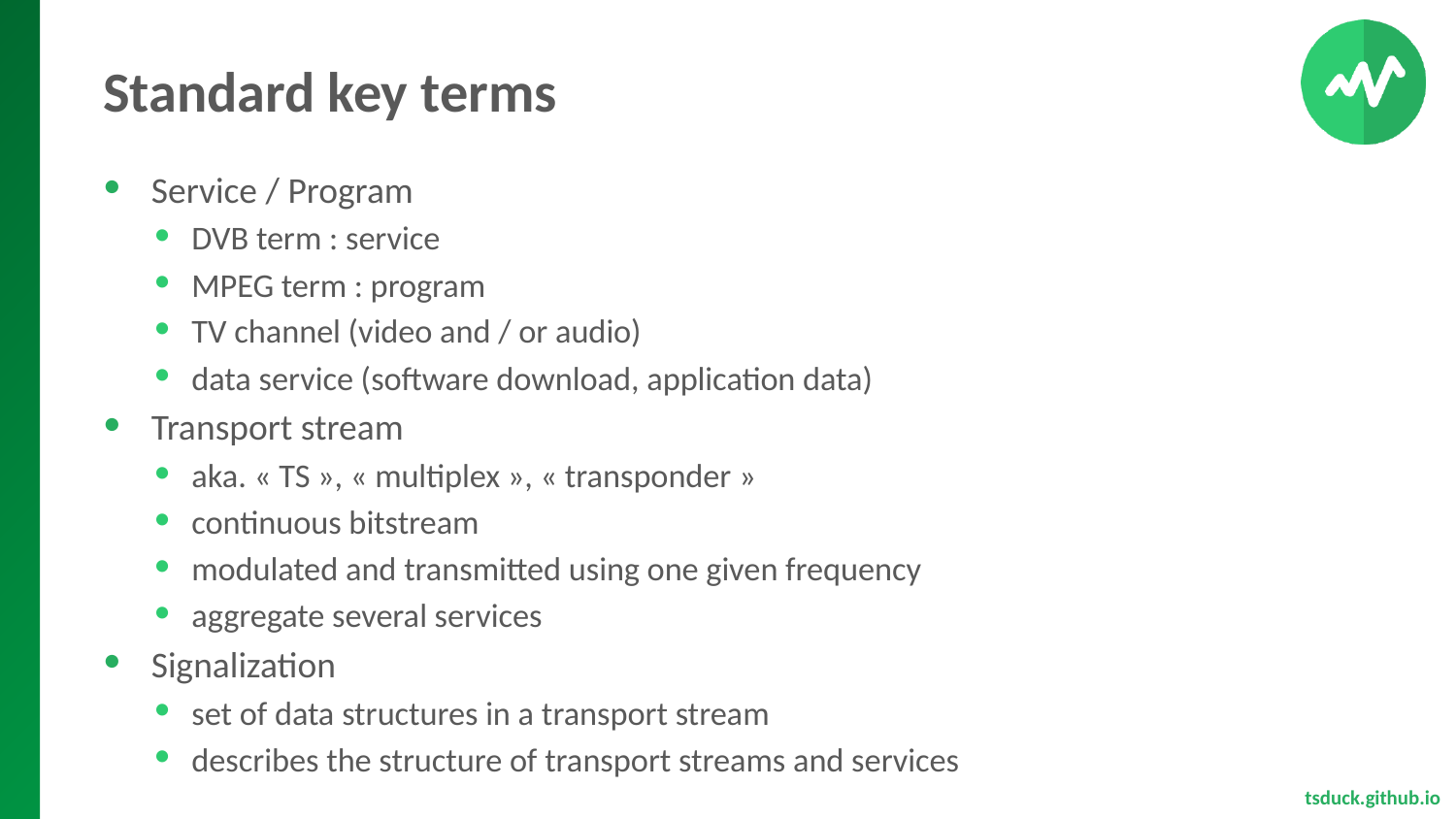

# Standard key terms
Service / Program
DVB term : service
MPEG term : program
TV channel (video and / or audio)
data service (software download, application data)
Transport stream
aka. « TS », « multiplex », « transponder »
continuous bitstream
modulated and transmitted using one given frequency
aggregate several services
Signalization
set of data structures in a transport stream
describes the structure of transport streams and services